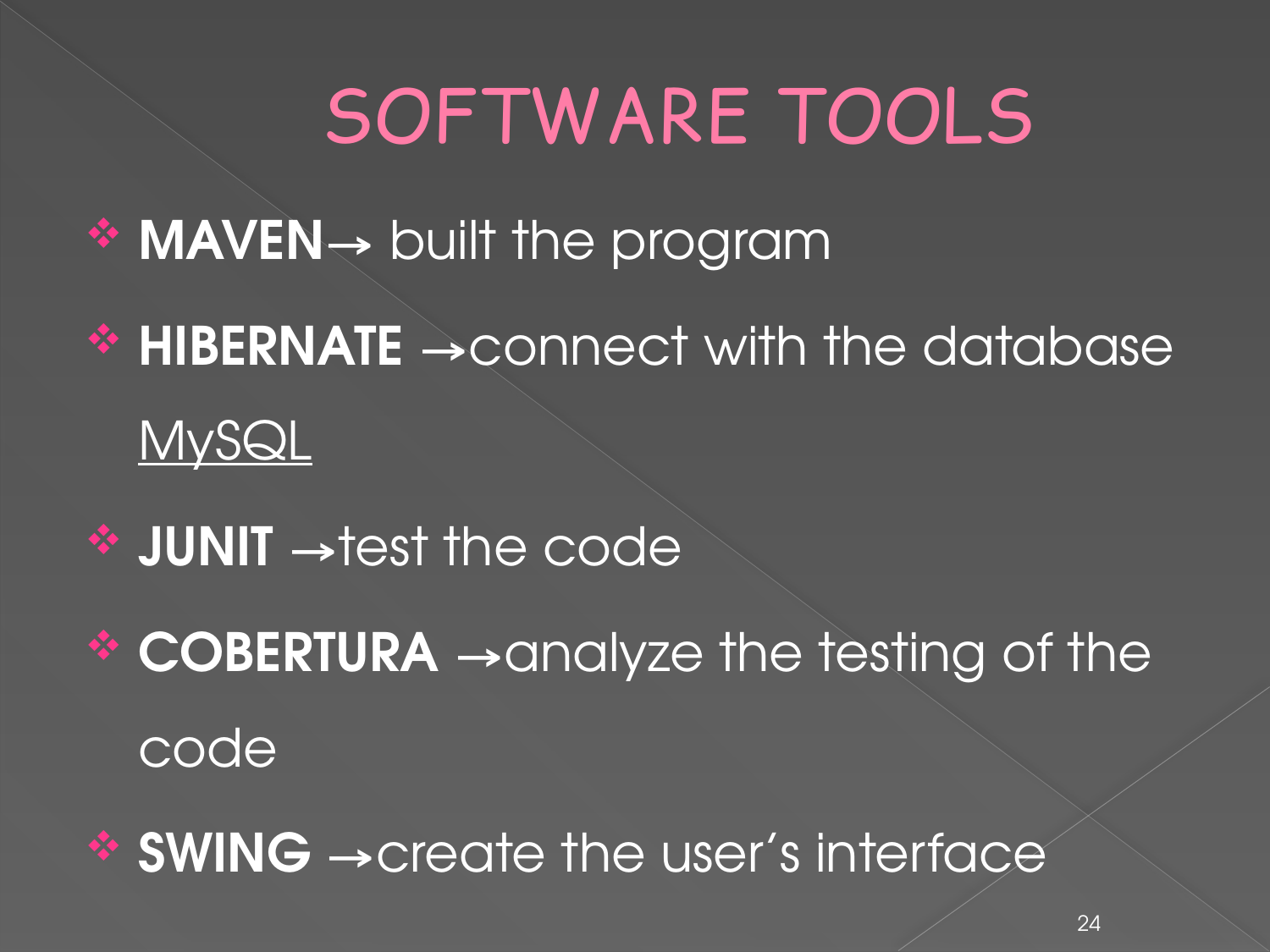

# SOFTWARE TOOLS
MAVEN→ built the program
HIBERNATE →connect with the database MySQL
JUNIT →test the code
COBERTURA →analyze the testing of the code
SWING →create the user’s interface

24